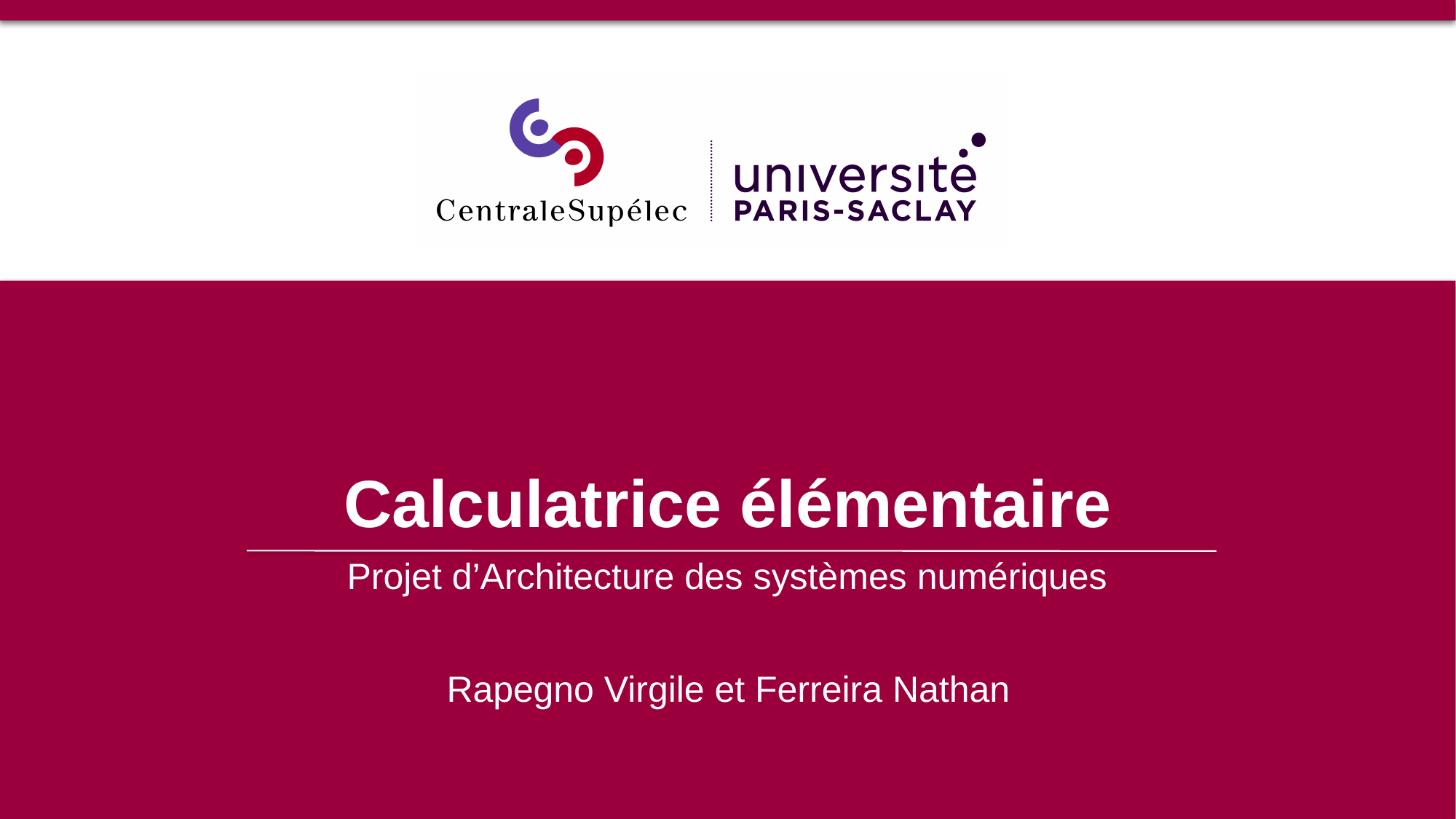

Calculatrice élémentaire

Projet d’Architecture des systèmes numériques
Rapegno Virgile et Ferreira Nathan